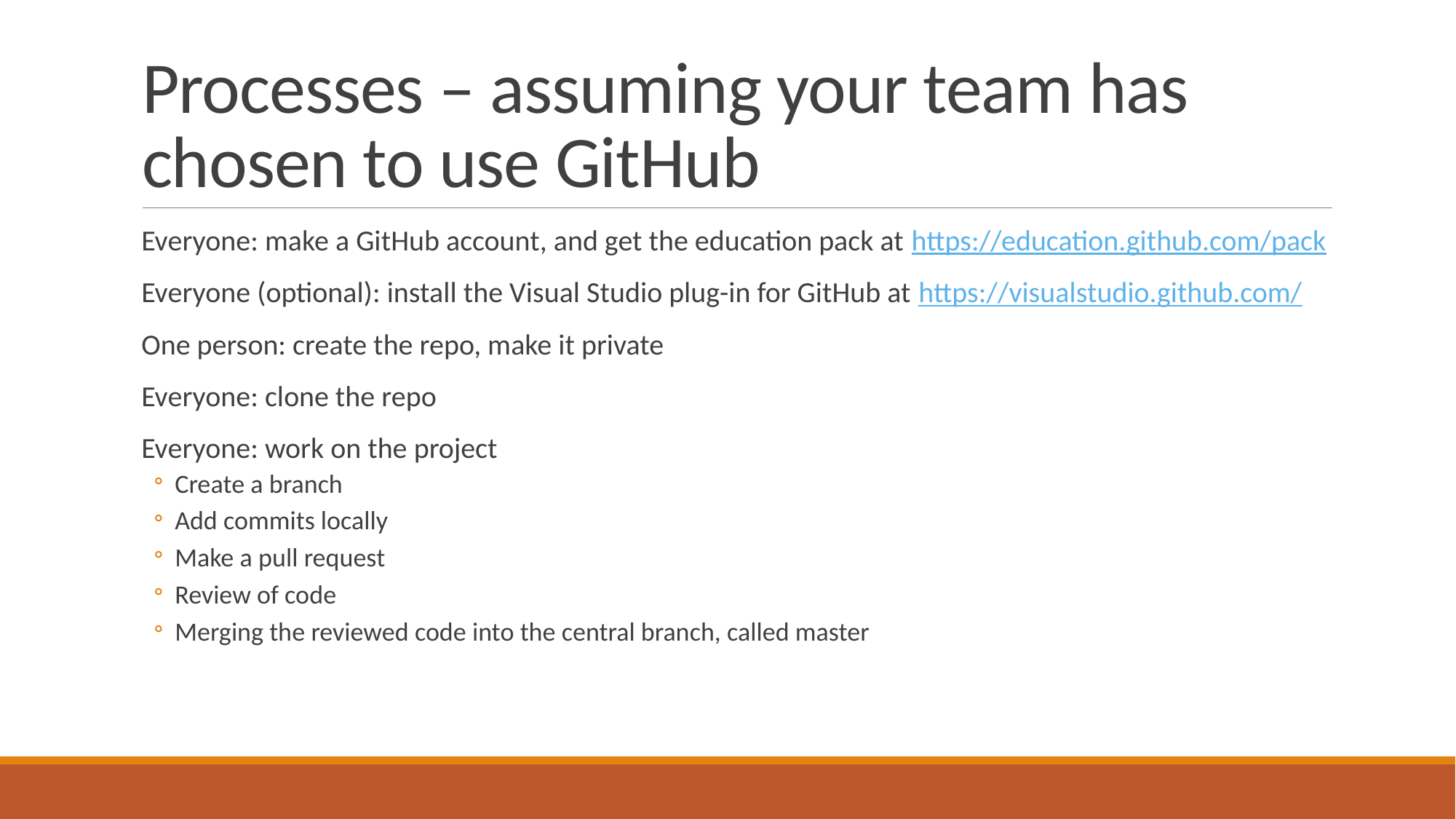

# Processes – assuming your team has chosen to use GitHub
Everyone: make a GitHub account, and get the education pack at https://education.github.com/pack
Everyone (optional): install the Visual Studio plug-in for GitHub at https://visualstudio.github.com/
One person: create the repo, make it private
Everyone: clone the repo
Everyone: work on the project
Create a branch
Add commits locally
Make a pull request
Review of code
Merging the reviewed code into the central branch, called master